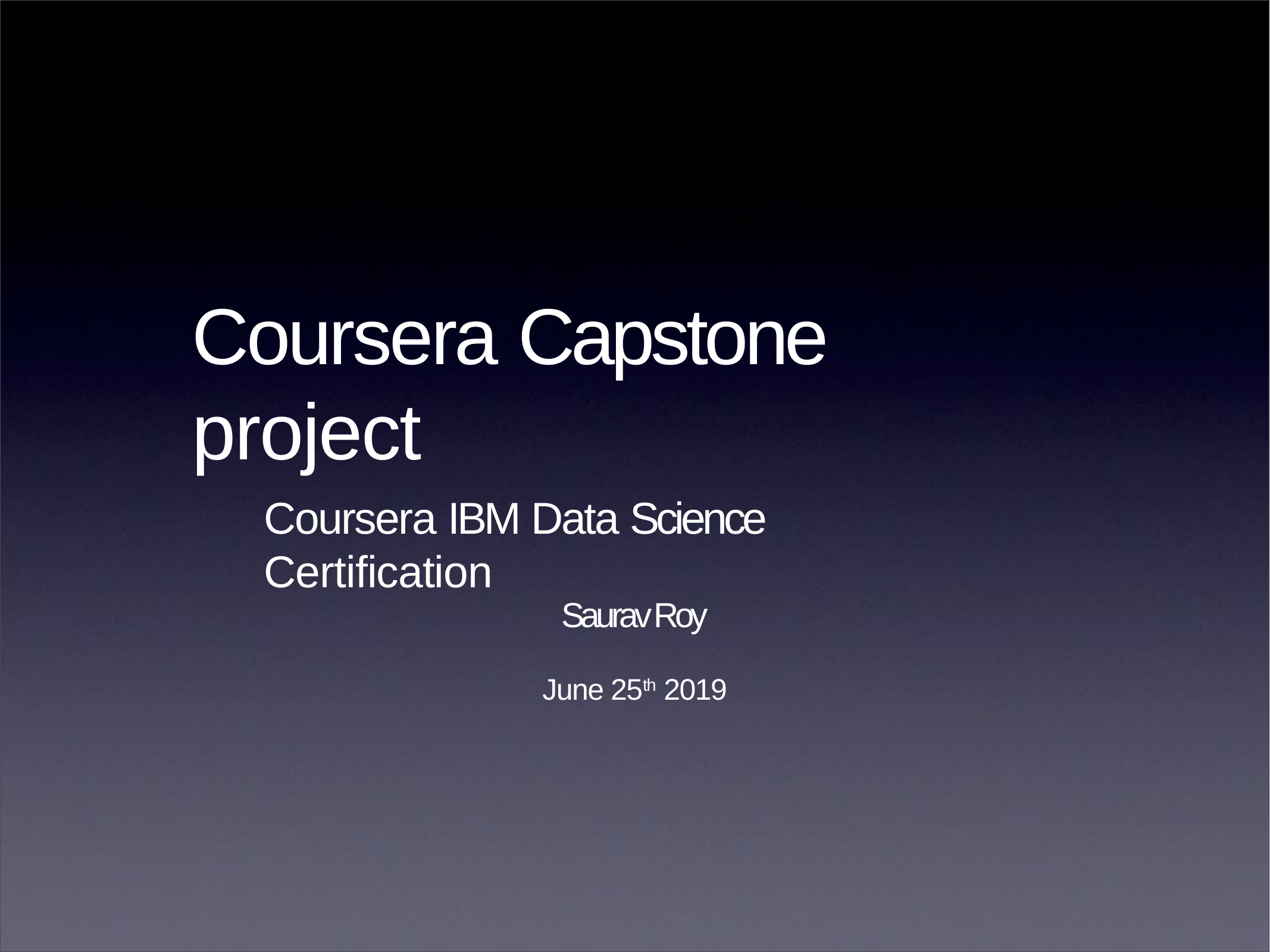

# Coursera Capstone project
Coursera IBM Data Science Certification
Saurav Roy

June 25th 2019